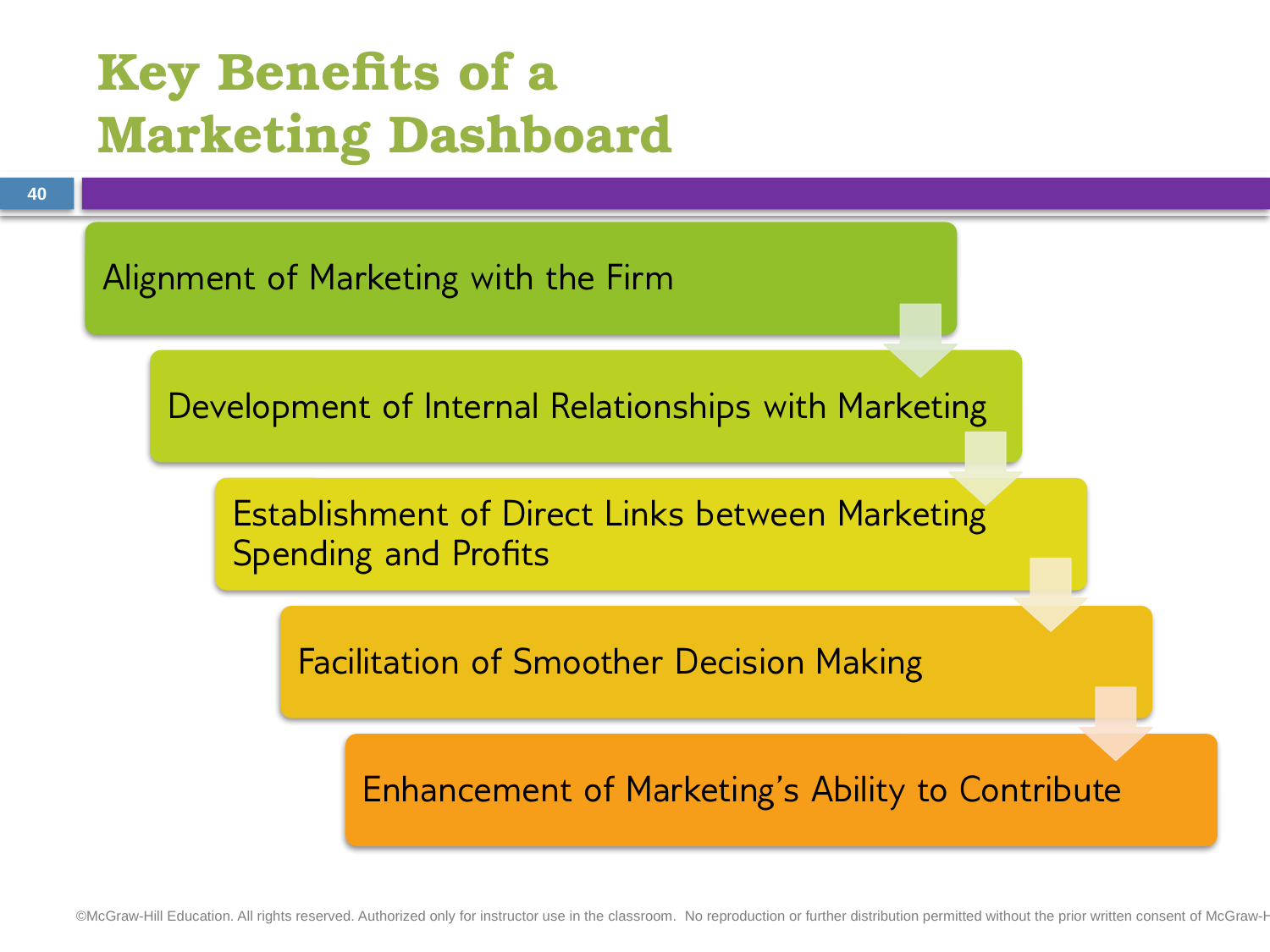

# Key Benefits of a Marketing Dashboard
40
Alignment of Marketing with the Firm
Development of Internal Relationships with Marketing
Establishment of Direct Links between Marketing Spending and Profits
Facilitation of Smoother Decision Making
Enhancement of Marketing’s Ability to Contribute

©McGraw-Hill Education. All rights reserved. Authorized only for instructor use in the classroom.  No reproduction or further distribution permitted without the prior written consent of McGraw-Hill Education.